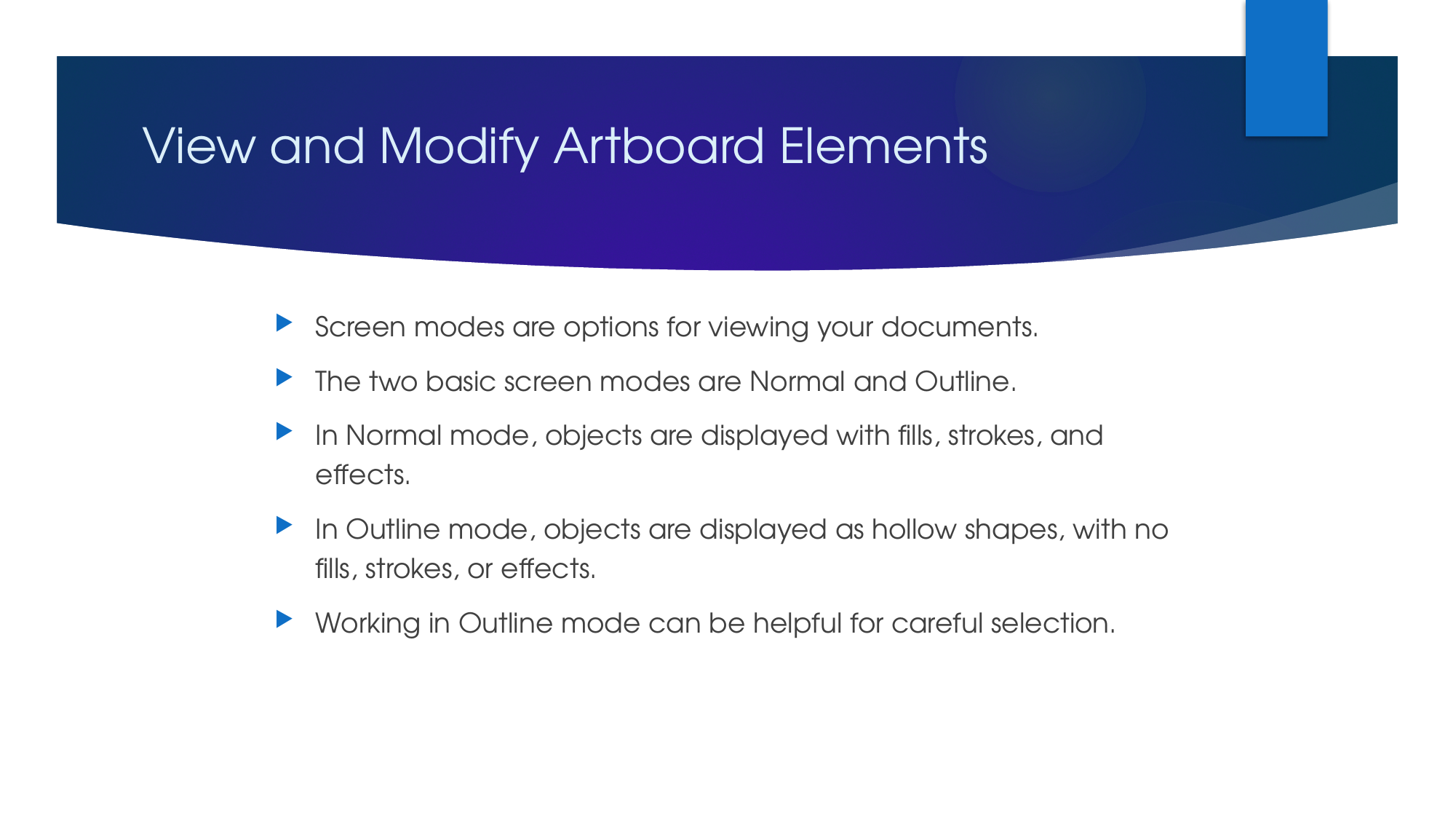

# View and Modify Artboard Elements
Screen modes are options for viewing your documents.
The two basic screen modes are Normal and Outline.
In Normal mode, objects are displayed with fills, strokes, and effects.
In Outline mode, objects are displayed as hollow shapes, with no fills, strokes, or effects.
Working in Outline mode can be helpful for careful selection.